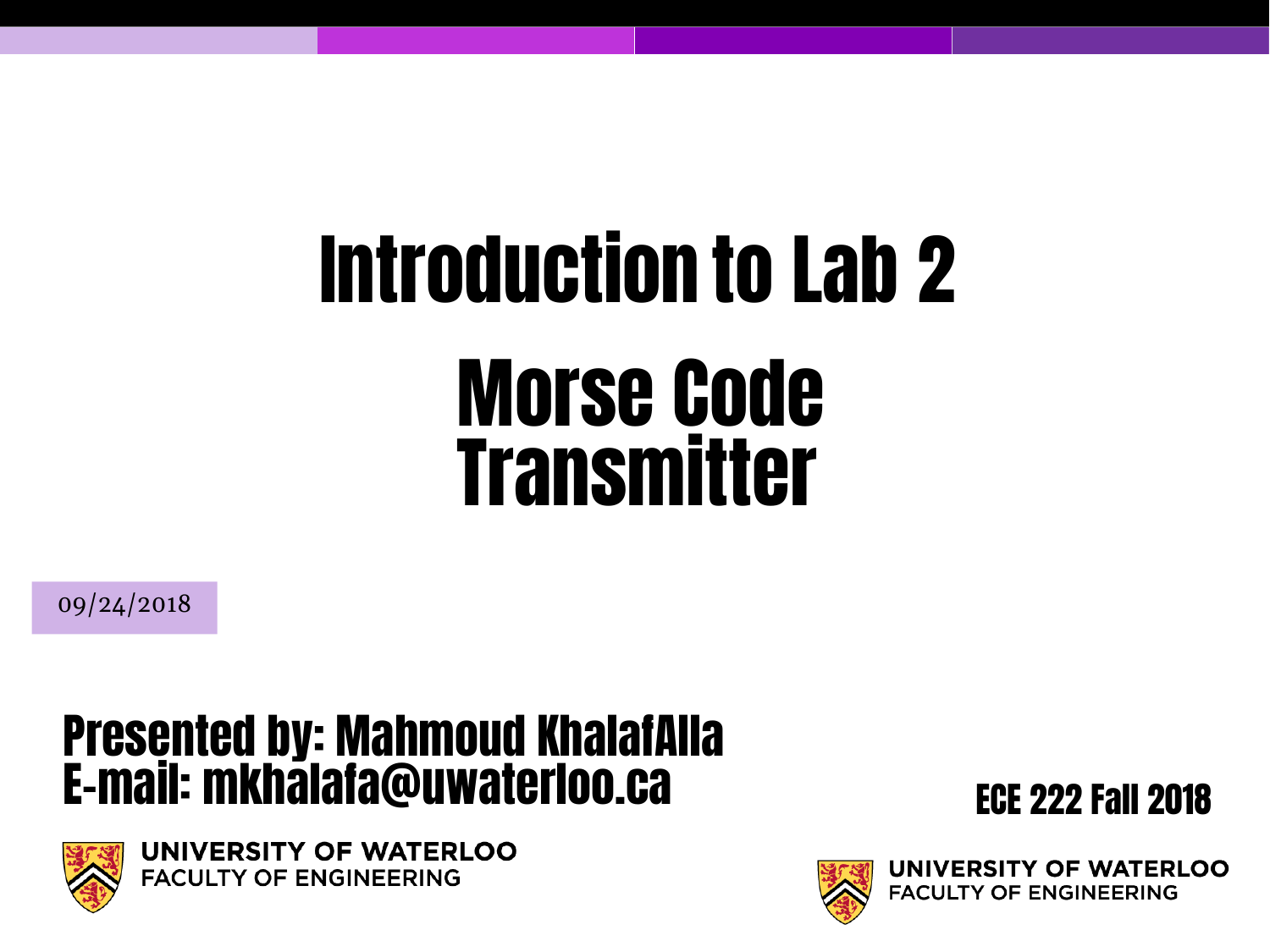

Introduction to Lab 2
Morse Code Transmitter
09/24/2018
Presented by: Mahmoud KhalafAlla
E-mail: mkhalafa@uwaterloo.ca
ECE 222 Fall 2018